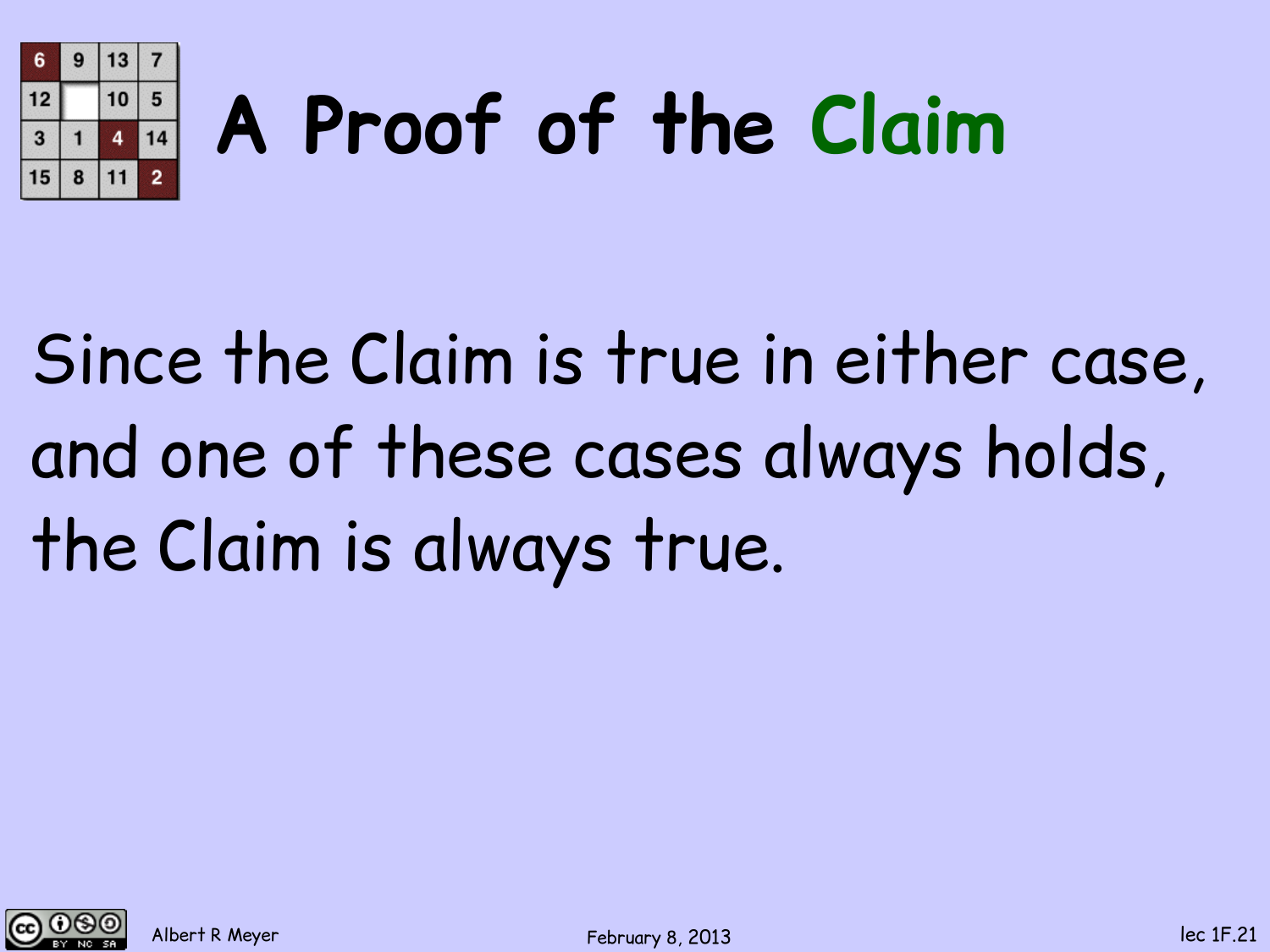

# A Proof of the Claim
Since the Claim is true in either case,
and one of these cases always holds,
the Claim is always true.
lec 1F.21